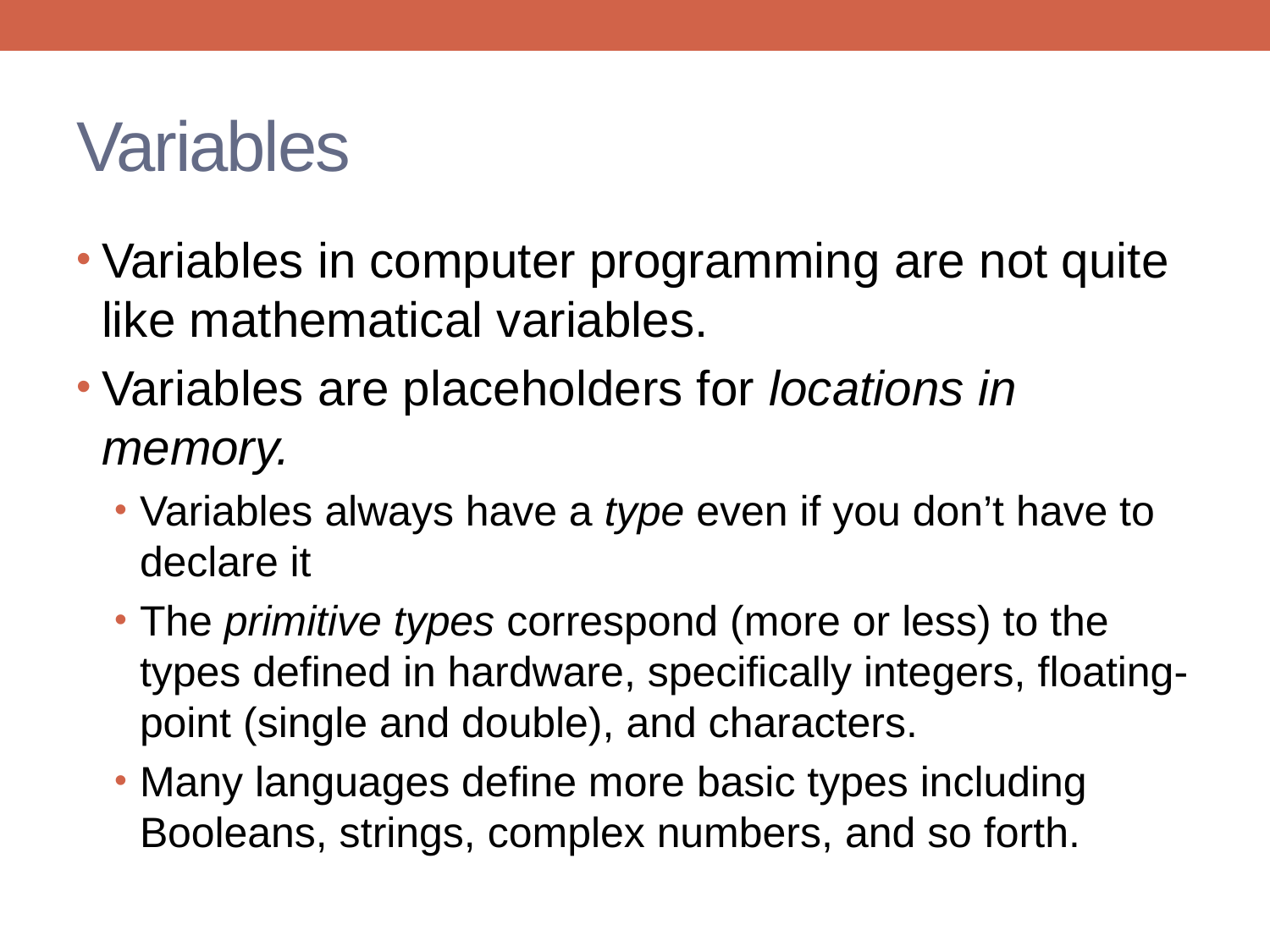

# Variables
Variables in computer programming are not quite like mathematical variables.
Variables are placeholders for locations in memory.
Variables always have a type even if you don’t have to declare it
The primitive types correspond (more or less) to the types defined in hardware, specifically integers, floating-point (single and double), and characters.
Many languages define more basic types including Booleans, strings, complex numbers, and so forth.